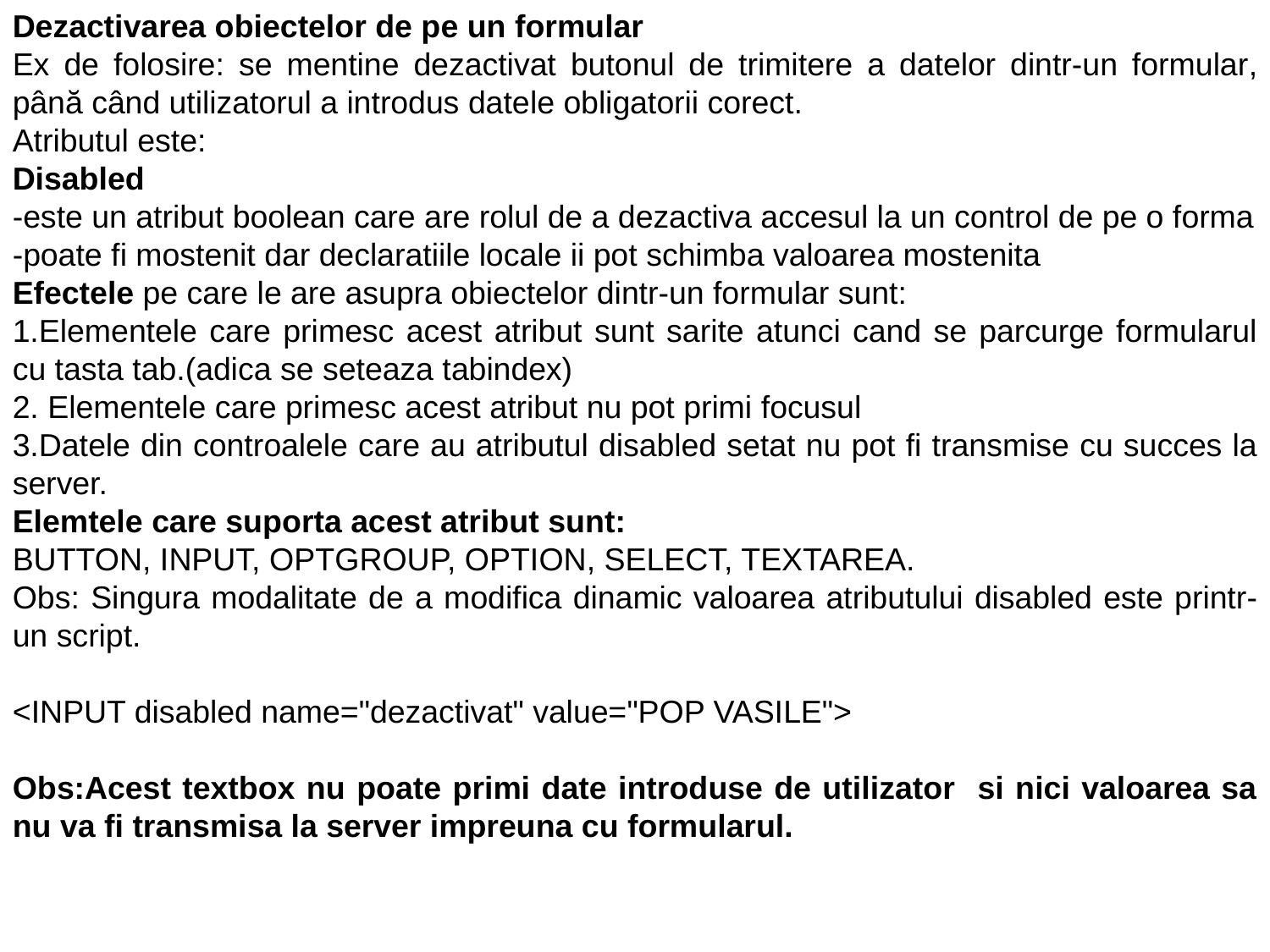

Dezactivarea obiectelor de pe un formular
Ex de folosire: se mentine dezactivat butonul de trimitere a datelor dintr-un formular, până când utilizatorul a introdus datele obligatorii corect.
Atributul este:
Disabled
-este un atribut boolean care are rolul de a dezactiva accesul la un control de pe o forma
-poate fi mostenit dar declaratiile locale ii pot schimba valoarea mostenita
Efectele pe care le are asupra obiectelor dintr-un formular sunt:
1.Elementele care primesc acest atribut sunt sarite atunci cand se parcurge formularul cu tasta tab.(adica se seteaza tabindex)
2. Elementele care primesc acest atribut nu pot primi focusul
3.Datele din controalele care au atributul disabled setat nu pot fi transmise cu succes la server.
Elemtele care suporta acest atribut sunt:
BUTTON, INPUT, OPTGROUP, OPTION, SELECT, TEXTAREA.
Obs: Singura modalitate de a modifica dinamic valoarea atributului disabled este printr-un script.

<INPUT disabled name="dezactivat" value="POP VASILE">

Obs:Acest textbox nu poate primi date introduse de utilizator  si nici valoarea sa nu va fi transmisa la server impreuna cu formularul.